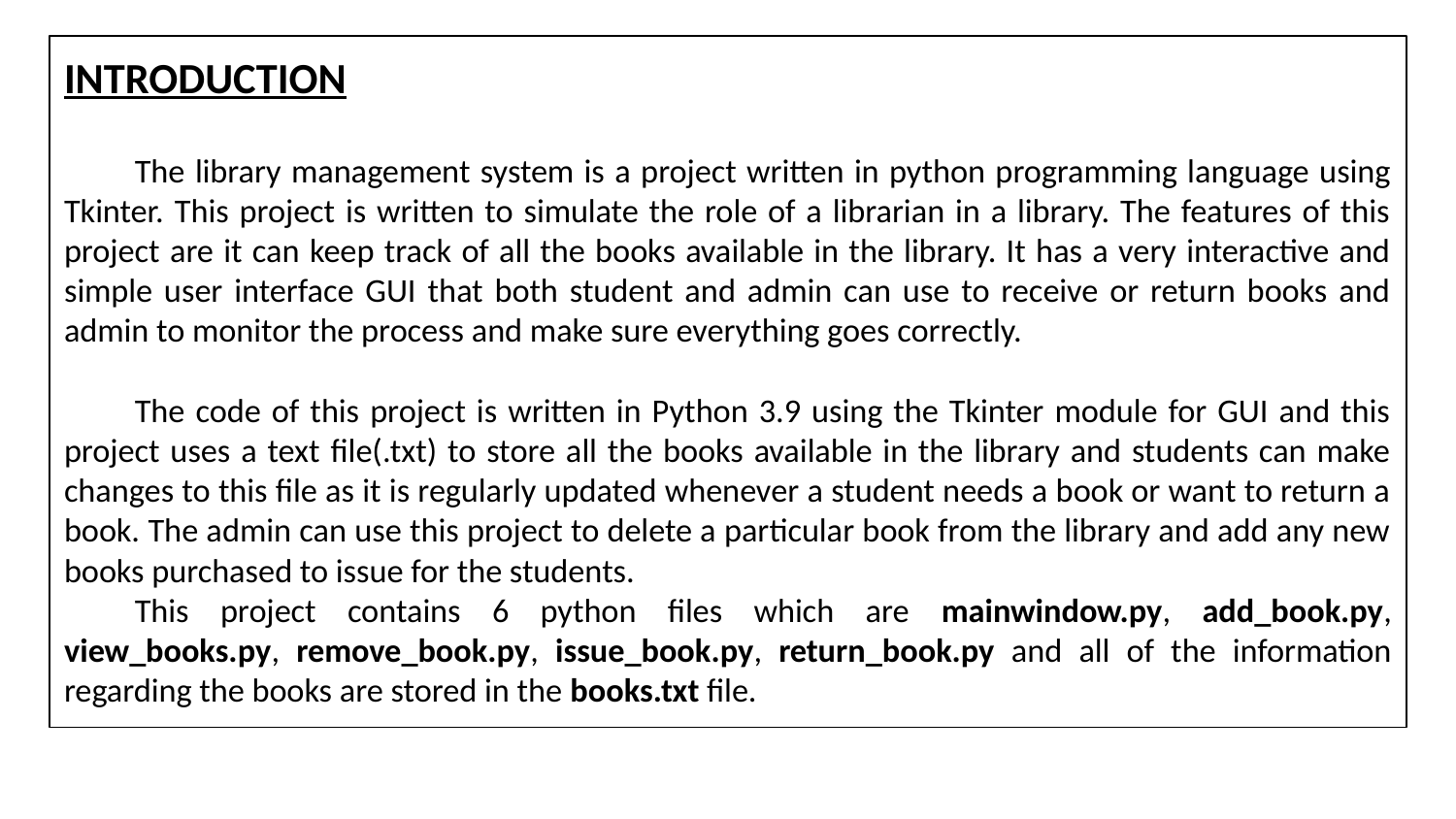

INTRODUCTION

The library management system is a project written in python programming language using Tkinter. This project is written to simulate the role of a librarian in a library. The features of this project are it can keep track of all the books available in the library. It has a very interactive and simple user interface GUI that both student and admin can use to receive or return books and admin to monitor the process and make sure everything goes correctly.

The code of this project is written in Python 3.9 using the Tkinter module for GUI and this project uses a text file(.txt) to store all the books available in the library and students can make changes to this file as it is regularly updated whenever a student needs a book or want to return a book. The admin can use this project to delete a particular book from the library and add any new books purchased to issue for the students.
This project contains 6 python files which are mainwindow.py, add_book.py, view_books.py, remove_book.py, issue_book.py, return_book.py and all of the information regarding the books are stored in the books.txt file.
#